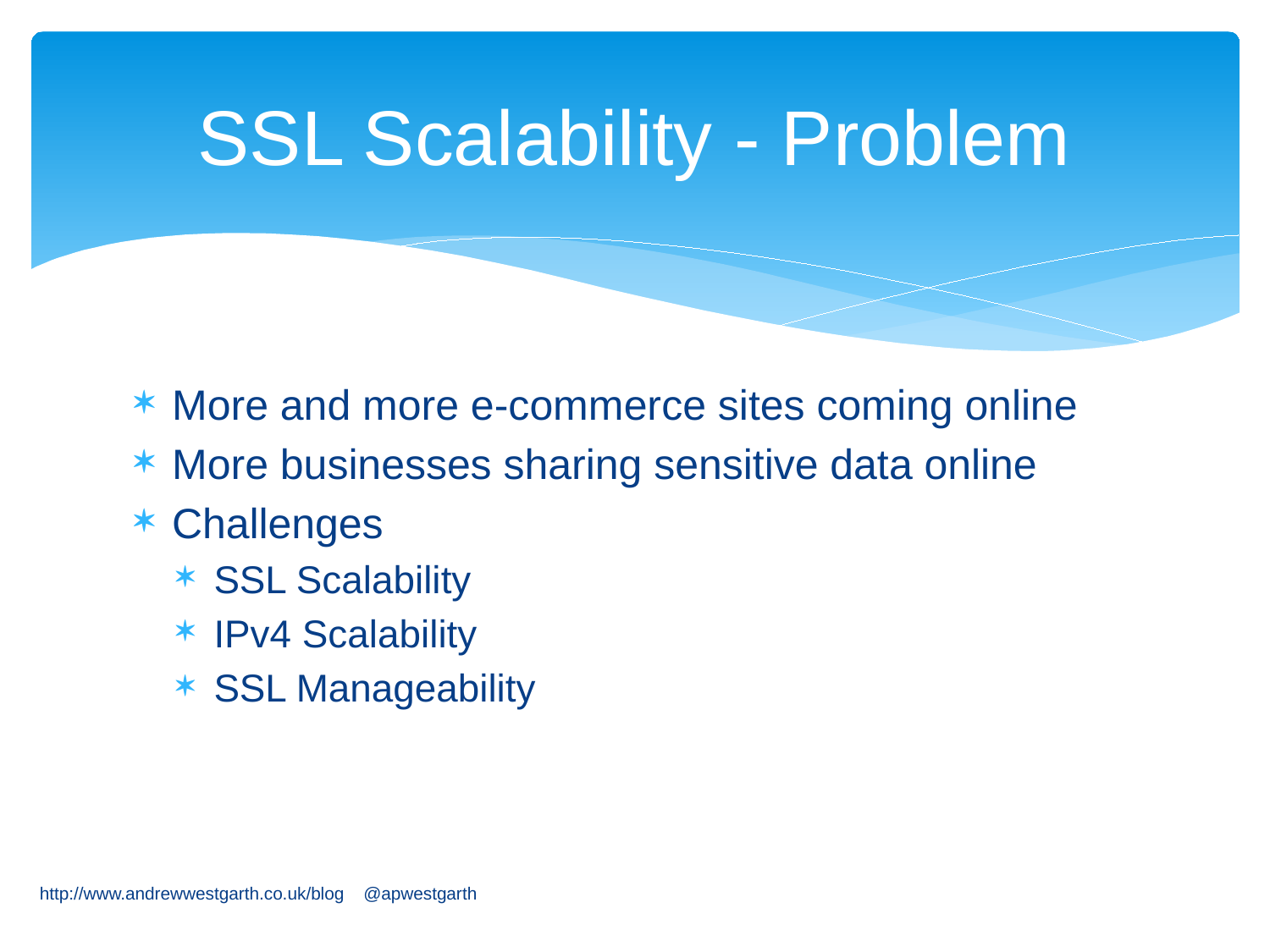

# SSL Scalability - Problem
More and more e-commerce sites coming online
More businesses sharing sensitive data online
Challenges
SSL Scalability
IPv4 Scalability
SSL Manageability
http://www.andrewwestgarth.co.uk/blog    @apwestgarth